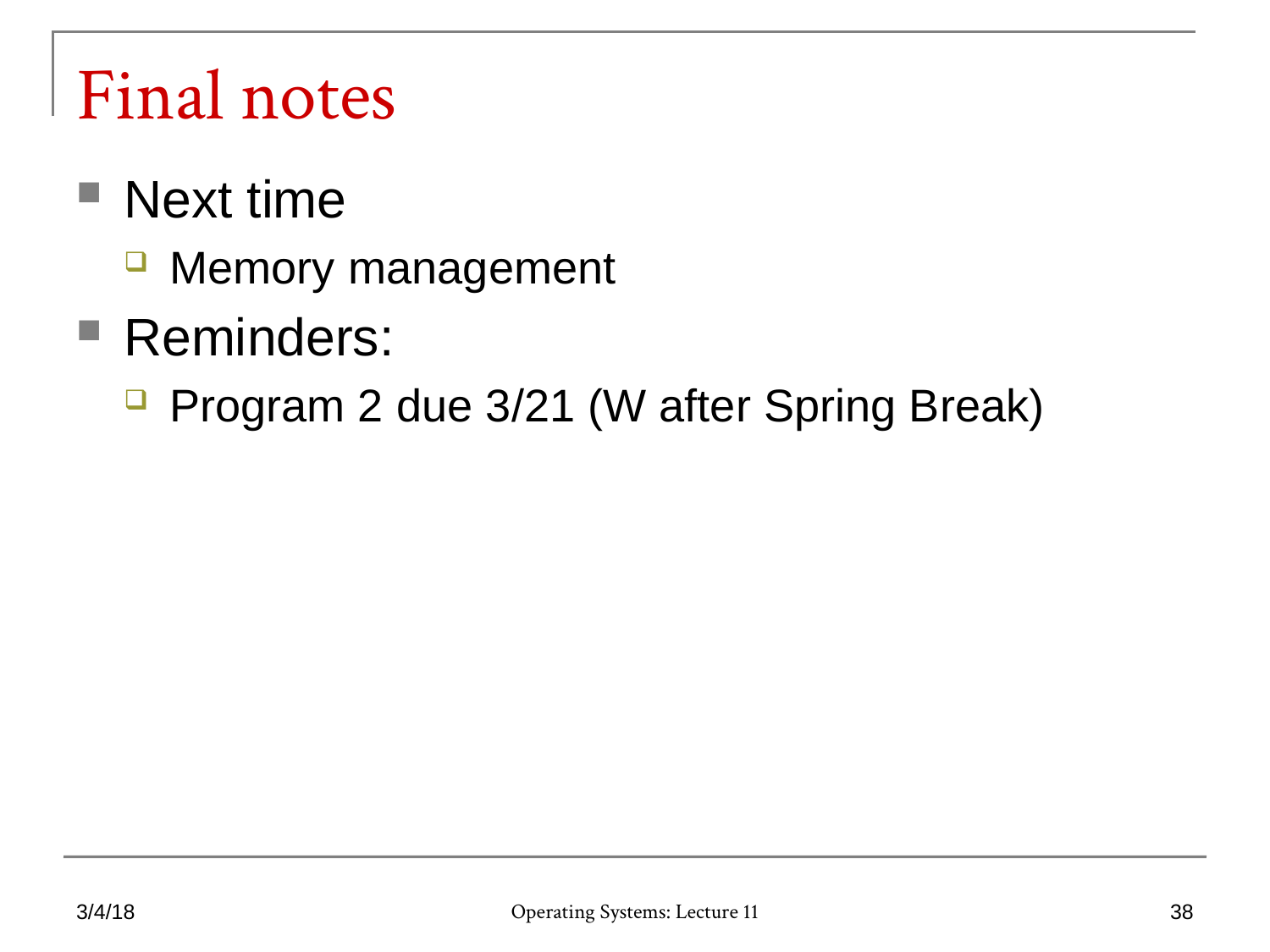

# Final notes
Next time
Memory management
Reminders:
Program 2 due 3/21 (W after Spring Break)
3/4/18
38
Operating Systems: Lecture 11